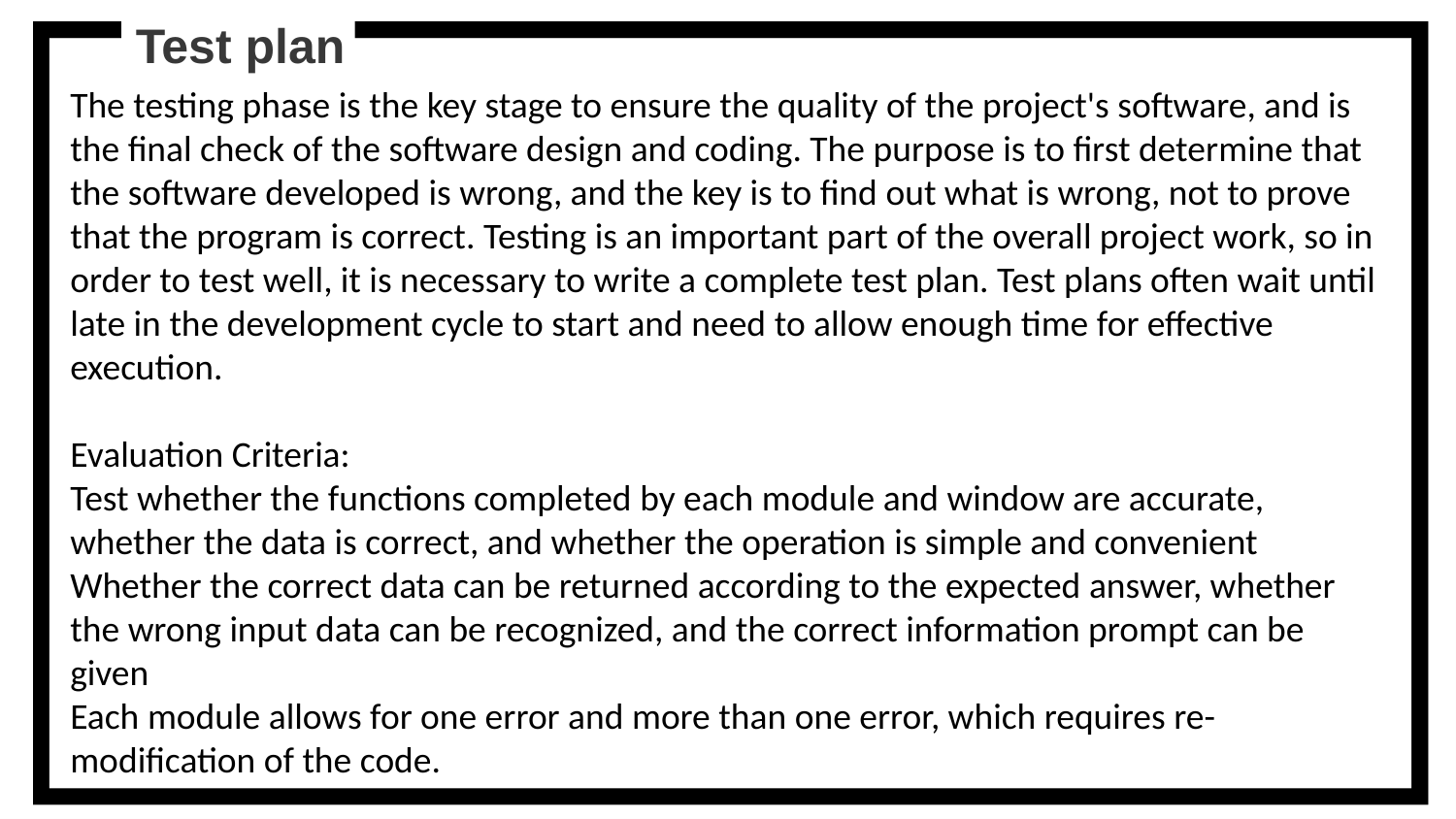

Test plan
The testing phase is the key stage to ensure the quality of the project's software, and is the final check of the software design and coding. The purpose is to first determine that the software developed is wrong, and the key is to find out what is wrong, not to prove that the program is correct. Testing is an important part of the overall project work, so in order to test well, it is necessary to write a complete test plan. Test plans often wait until late in the development cycle to start and need to allow enough time for effective execution.

Evaluation Criteria:
Test whether the functions completed by each module and window are accurate, whether the data is correct, and whether the operation is simple and convenient
Whether the correct data can be returned according to the expected answer, whether the wrong input data can be recognized, and the correct information prompt can be given
Each module allows for one error and more than one error, which requires re-modification of the code.